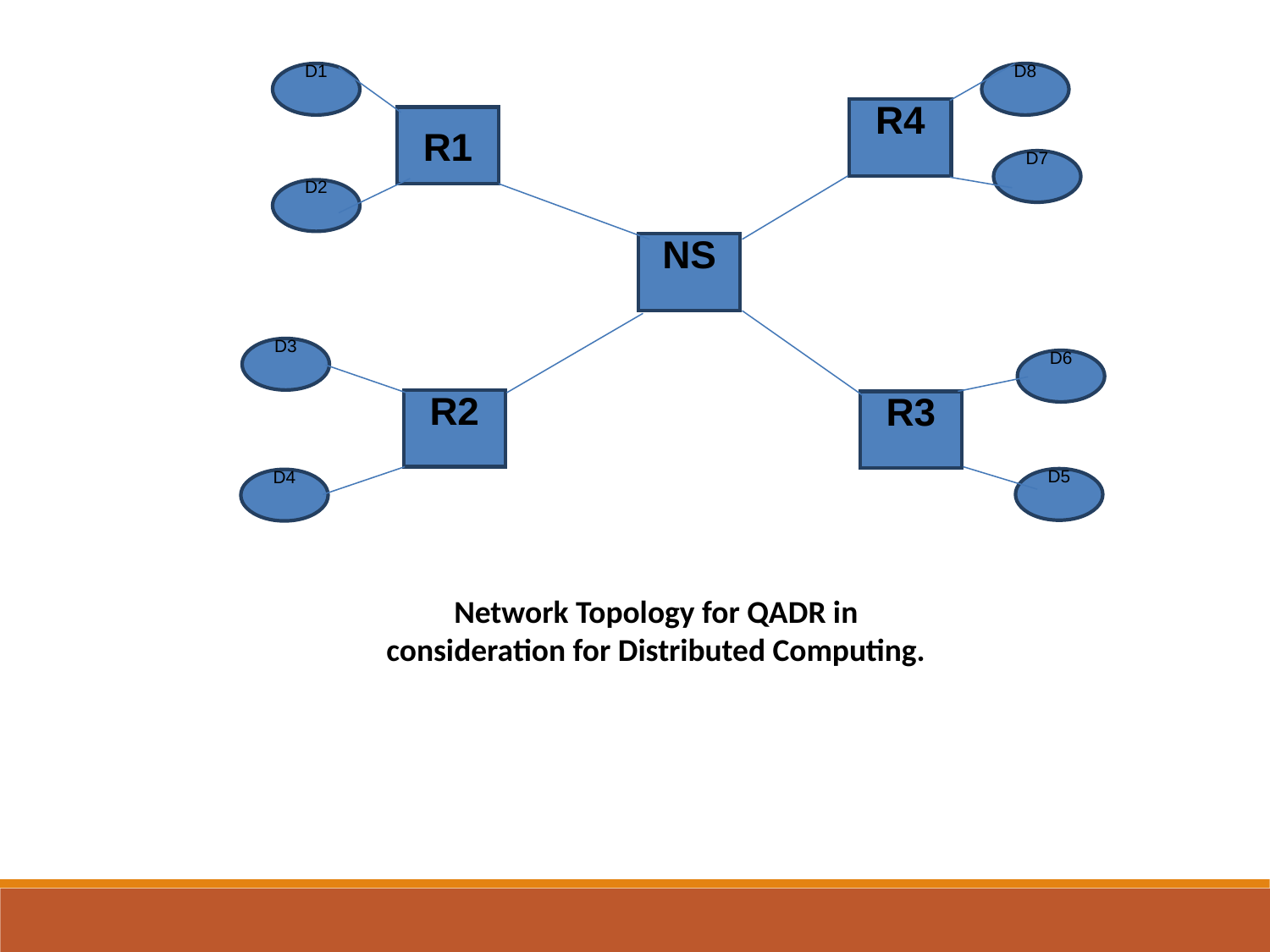

D1

D8

R4

R1
D7

D2

NS

D3

D6

R2

R3

D5

D4

Network Topology for QADR in consideration for Distributed Computing.